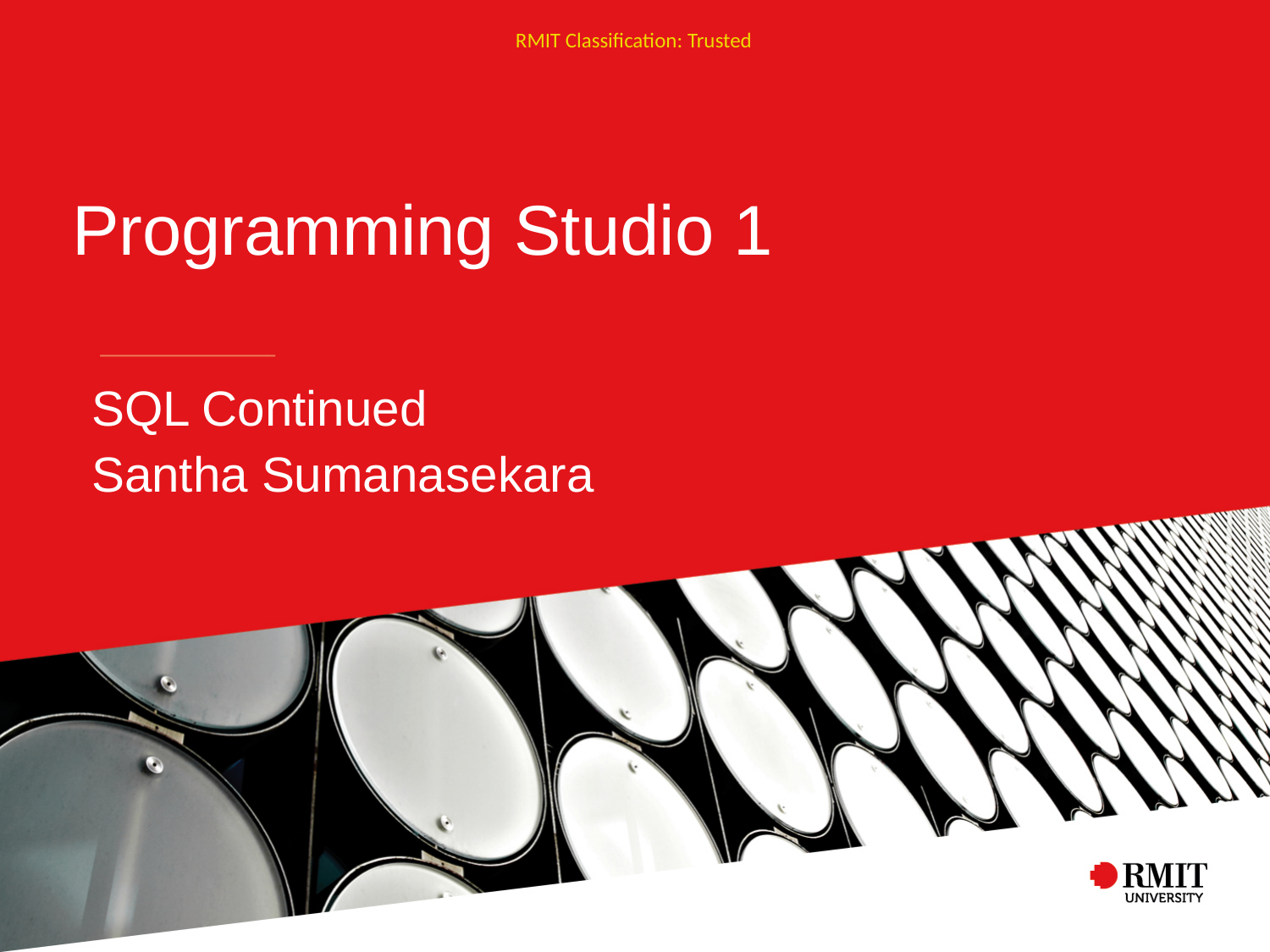

# Programming Studio 1
SQL Continued
Santha Sumanasekara